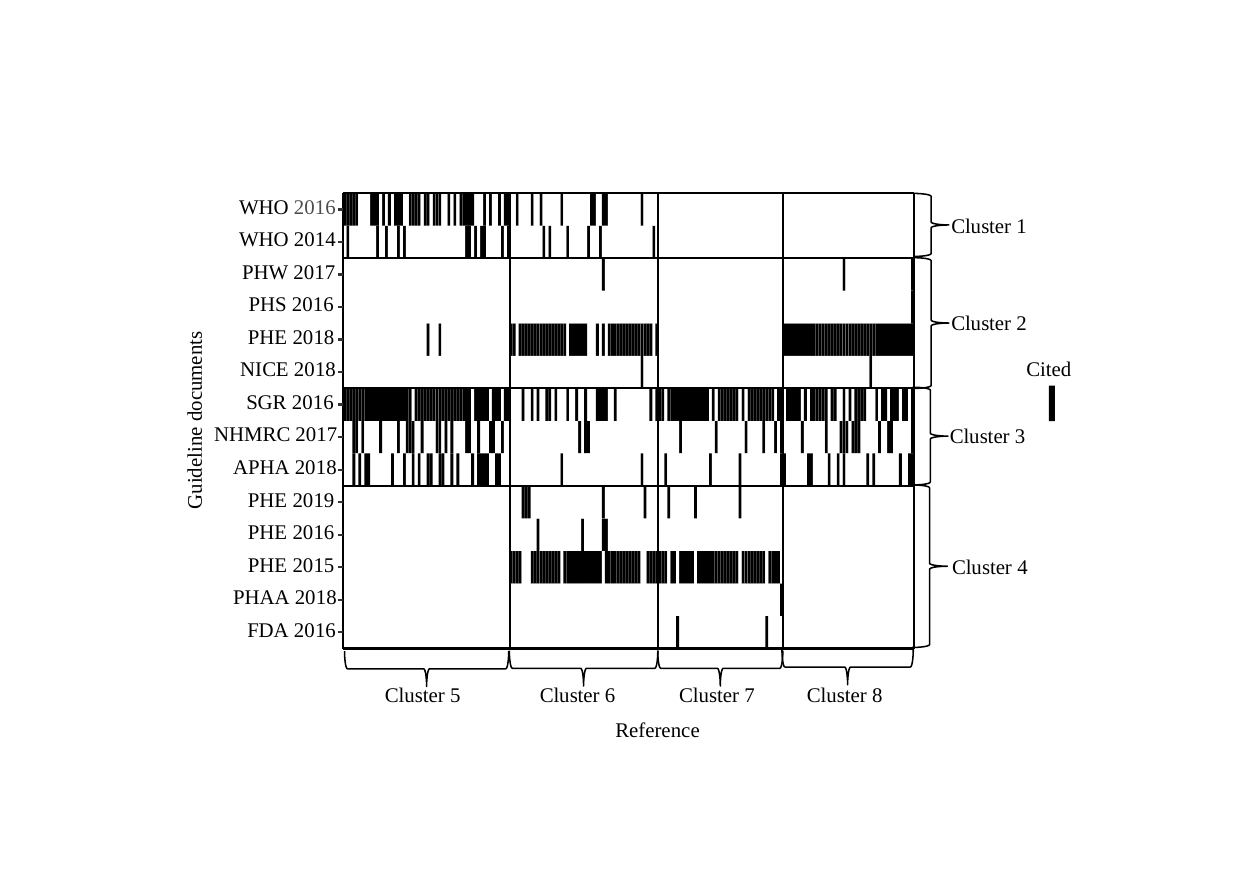

WHO 2016

WHO 2014

PHW 2017

PHS 2016

PHE 2018

Cited
NICE 2018

SGR 2016

Guideline documents

NHMRC 2017

APHA 2018

PHE 2019

PHE 2016

PHE 2015

PHAA 2018

FDA 2016

Reference

Cluster 1

Cluster 2

Cluster 3

Cluster 4

Cluster 6
Cluster 7
Cluster 8
Cluster 5